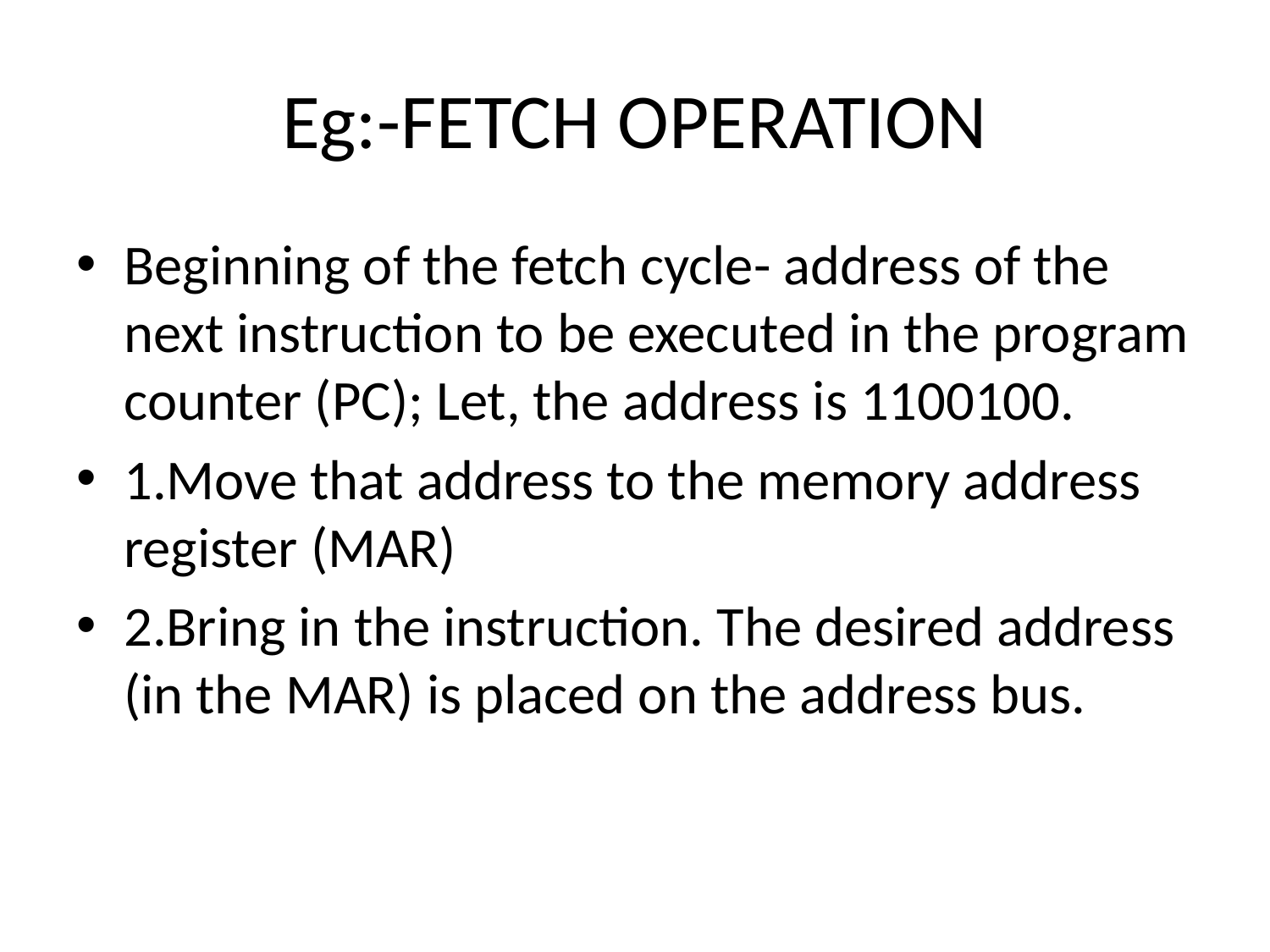

# Eg:-FETCH OPERATION
Beginning of the fetch cycle- address of the next instruction to be executed in the program counter (PC); Let, the address is 1100100.
1.Move that address to the memory address register (MAR)
2.Bring in the instruction. The desired address (in the MAR) is placed on the address bus.